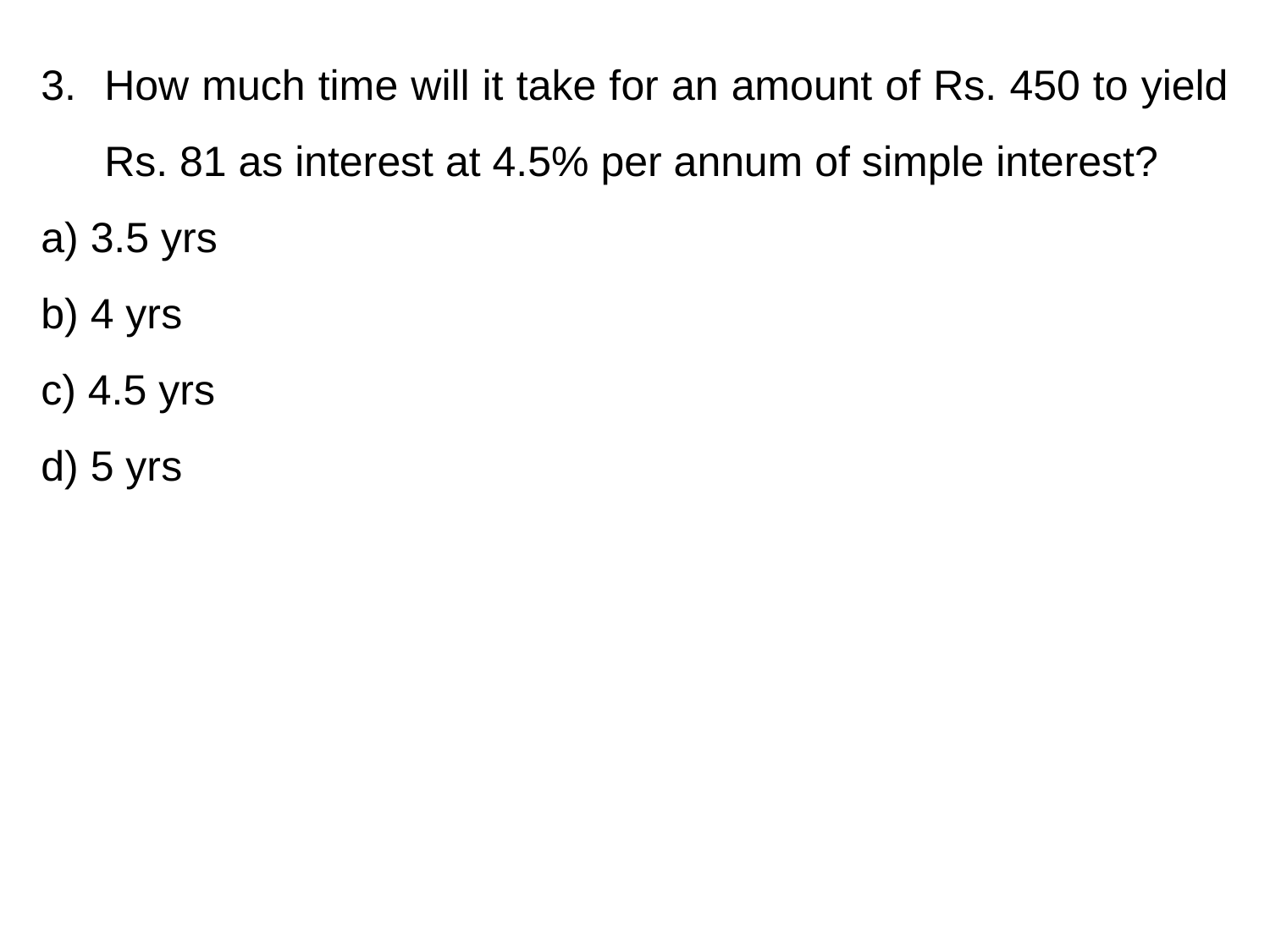

How much time will it take for an amount of Rs. 450 to yield Rs. 81 as interest at 4.5% per annum of simple interest?
a) 3.5 yrs
b) 4 yrs
c) 4.5 yrs
d) 5 yrs